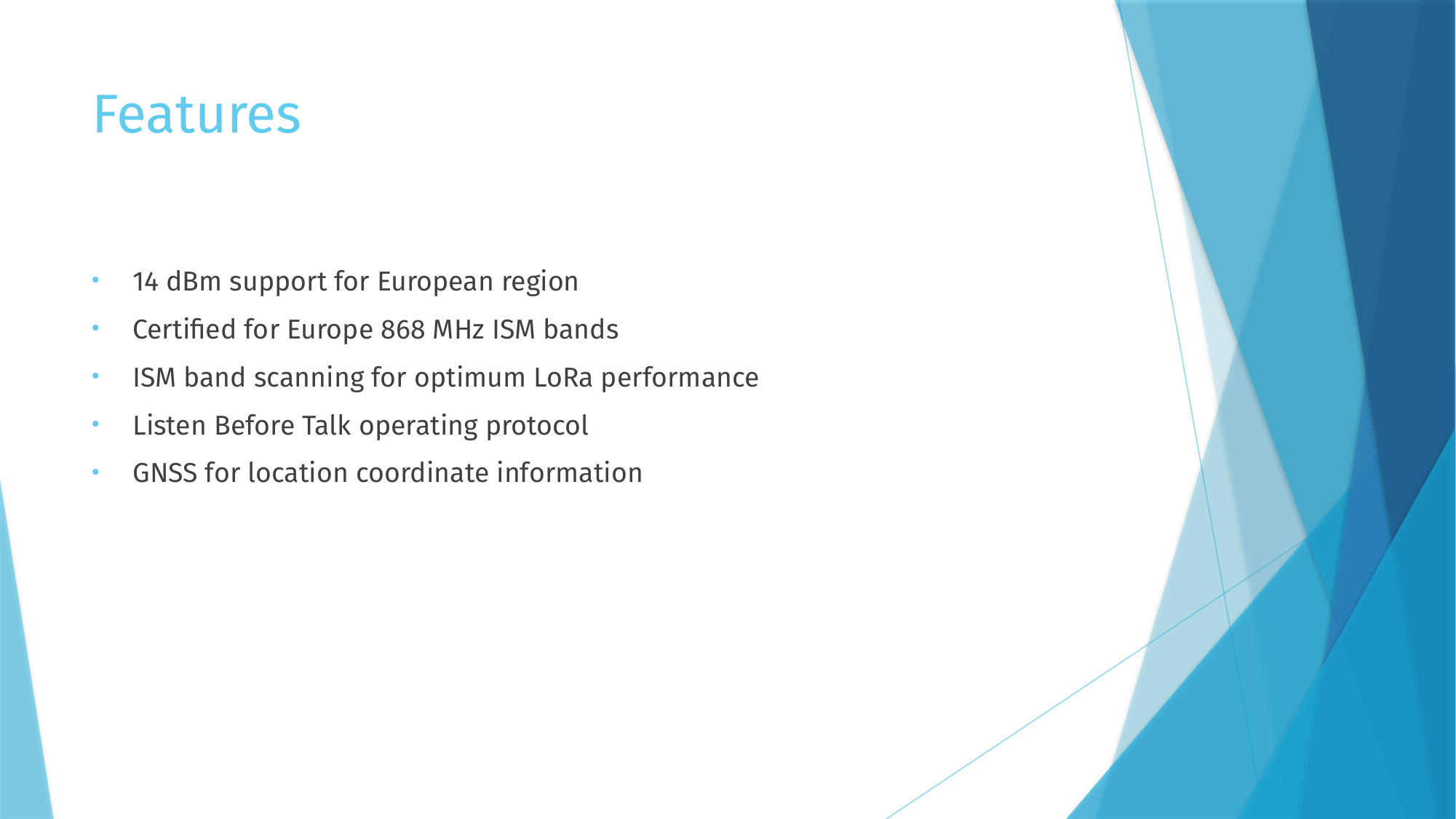

# Features
14 dBm support for European region
Certified for Europe 868 MHz ISM bands
ISM band scanning for optimum LoRa performance
Listen Before Talk operating protocol
GNSS for location coordinate information